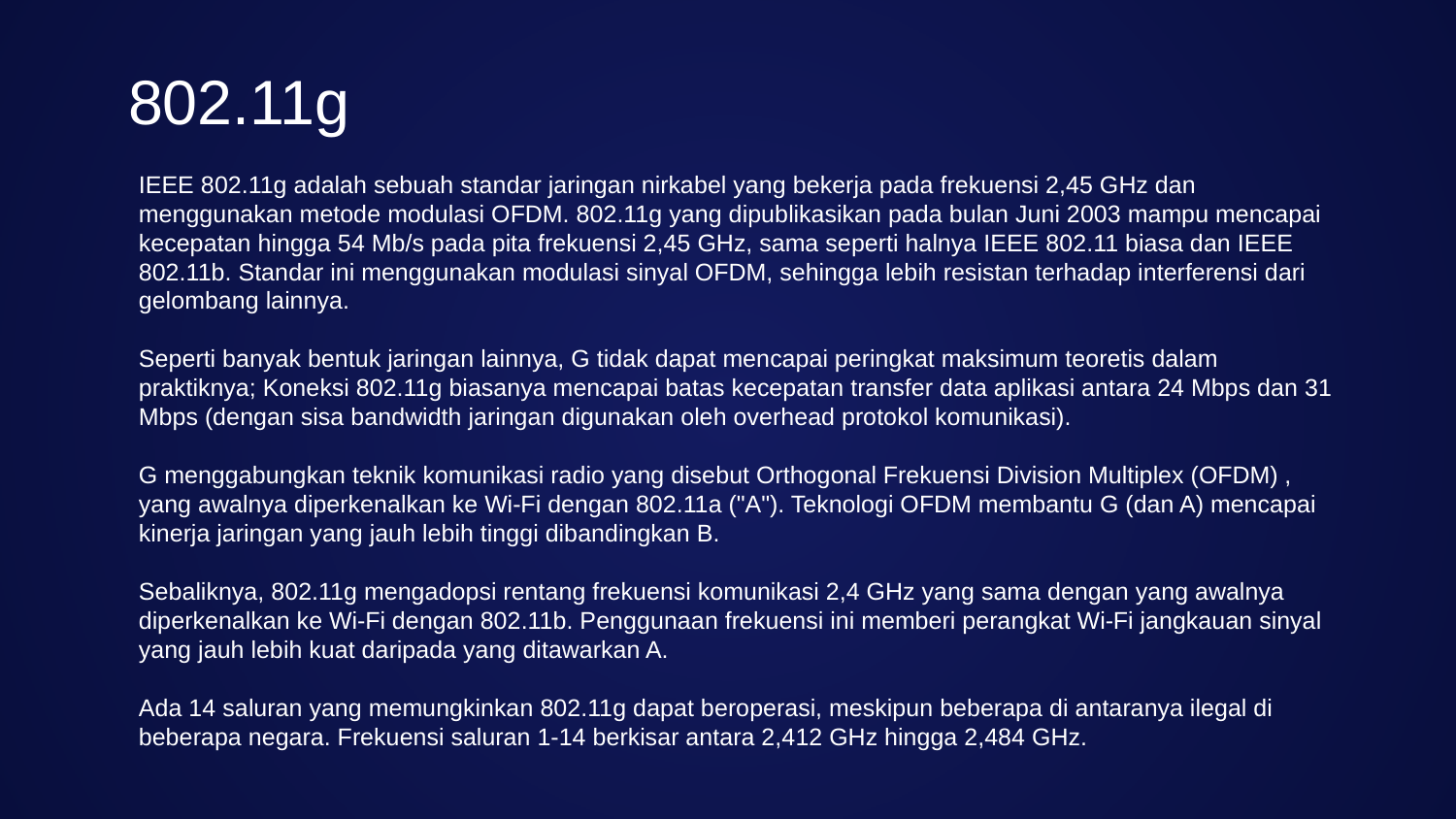

# 802.11g
IEEE 802.11g adalah sebuah standar jaringan nirkabel yang bekerja pada frekuensi 2,45 GHz dan menggunakan metode modulasi OFDM. 802.11g yang dipublikasikan pada bulan Juni 2003 mampu mencapai kecepatan hingga 54 Mb/s pada pita frekuensi 2,45 GHz, sama seperti halnya IEEE 802.11 biasa dan IEEE 802.11b. Standar ini menggunakan modulasi sinyal OFDM, sehingga lebih resistan terhadap interferensi dari gelombang lainnya.

Seperti banyak bentuk jaringan lainnya, G tidak dapat mencapai peringkat maksimum teoretis dalam praktiknya; Koneksi 802.11g biasanya mencapai batas kecepatan transfer data aplikasi antara 24 Mbps dan 31 Mbps (dengan sisa bandwidth jaringan digunakan oleh overhead protokol komunikasi).

G menggabungkan teknik komunikasi radio yang disebut Orthogonal Frekuensi Division Multiplex (OFDM) , yang awalnya diperkenalkan ke Wi-Fi dengan 802.11a ("A"). Teknologi OFDM membantu G (dan A) mencapai kinerja jaringan yang jauh lebih tinggi dibandingkan B.

Sebaliknya, 802.11g mengadopsi rentang frekuensi komunikasi 2,4 GHz yang sama dengan yang awalnya diperkenalkan ke Wi-Fi dengan 802.11b. Penggunaan frekuensi ini memberi perangkat Wi-Fi jangkauan sinyal yang jauh lebih kuat daripada yang ditawarkan A.

Ada 14 saluran yang memungkinkan 802.11g dapat beroperasi, meskipun beberapa di antaranya ilegal di beberapa negara. Frekuensi saluran 1-14 berkisar antara 2,412 GHz hingga 2,484 GHz.